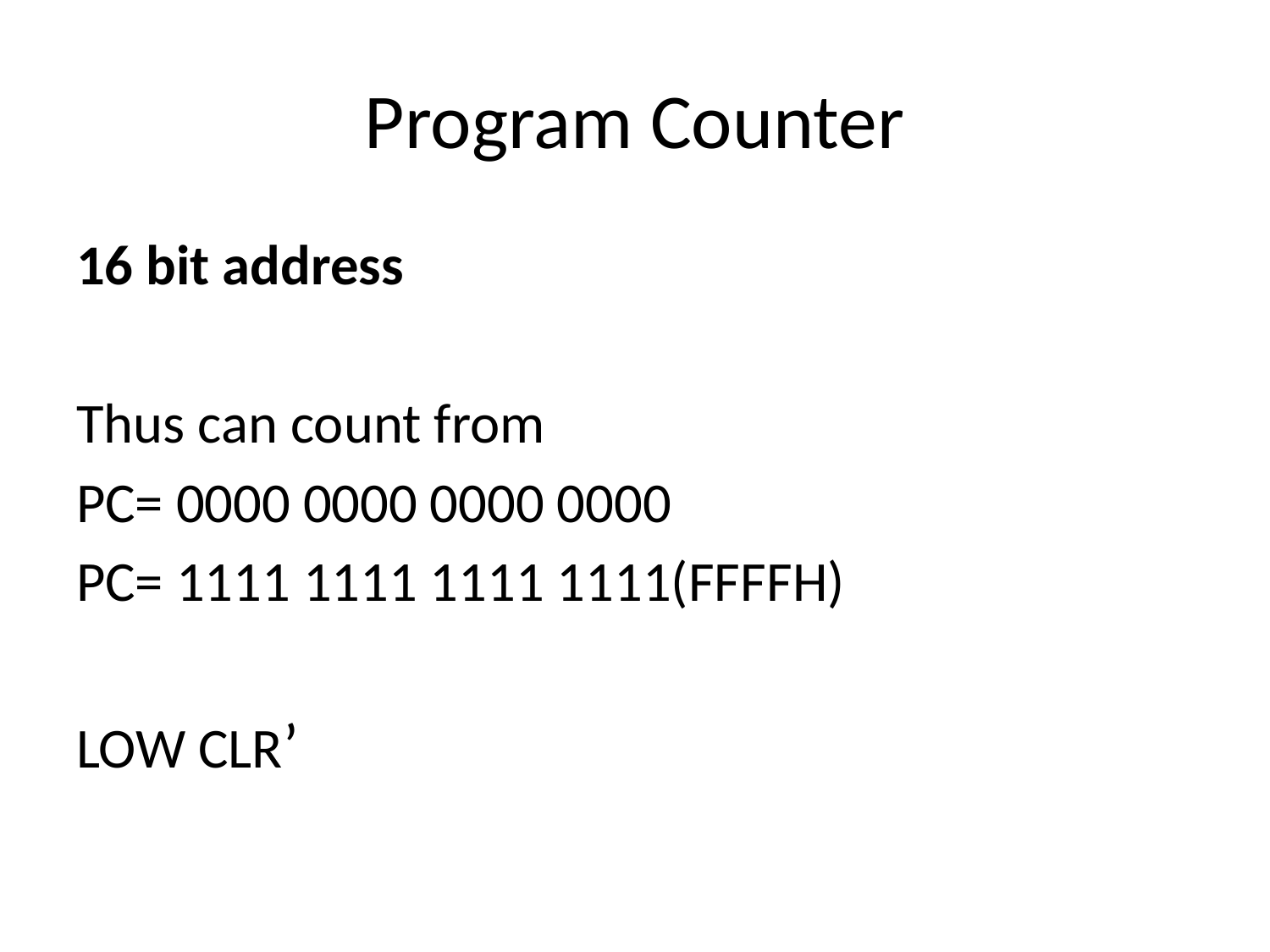

# Program Counter
16 bit address

Thus can count from
PC= 0000 0000 0000 0000
PC= 1111 1111 1111 1111(FFFFH)

LOW CLR’